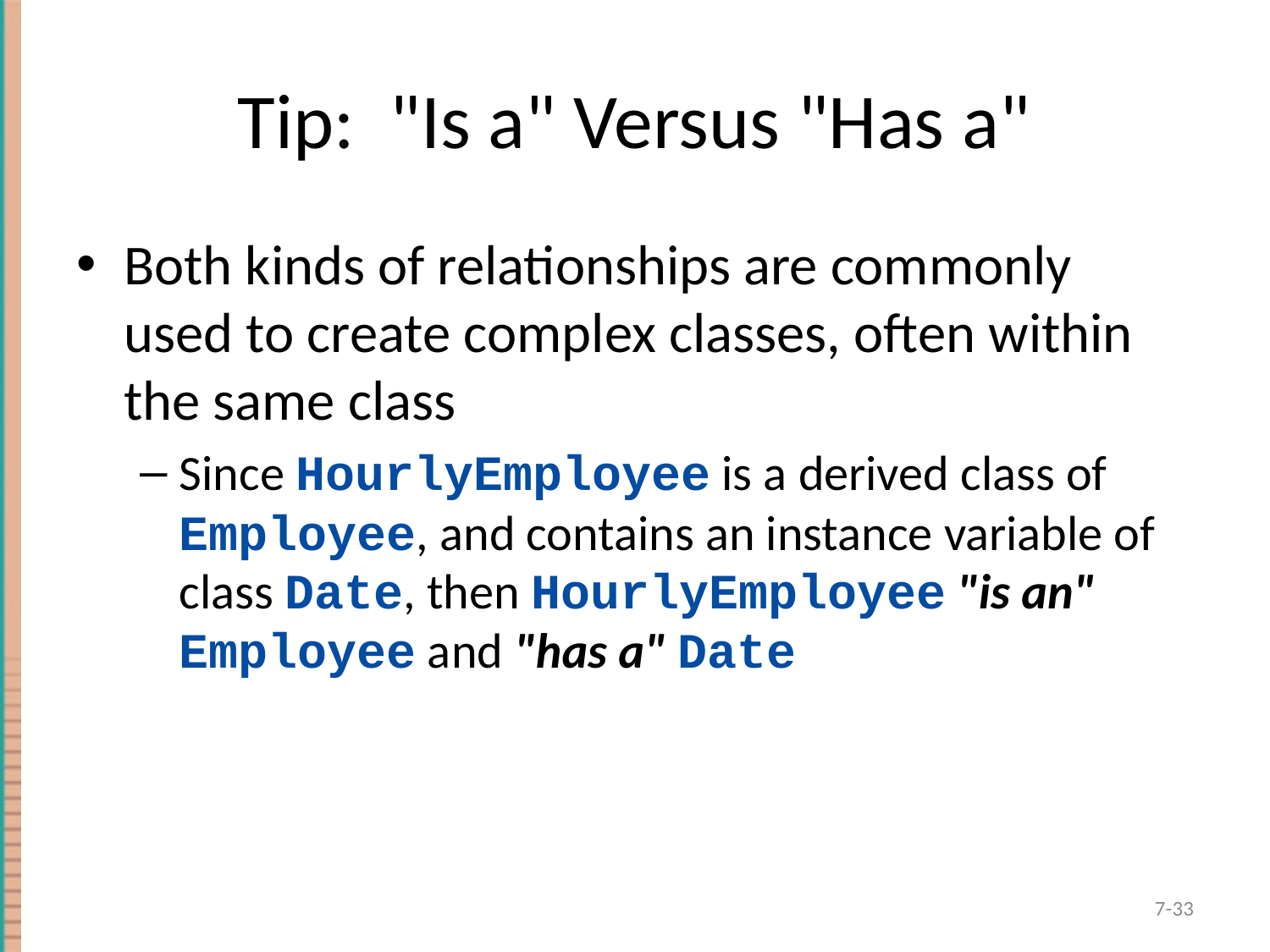

# Tip:  "Is a" Versus "Has a"
Both kinds of relationships are commonly used to create complex classes, often within the same class
Since HourlyEmployee is a derived class of Employee, and contains an instance variable of class Date, then HourlyEmployee "is an" Employee and "has a" Date
7-33